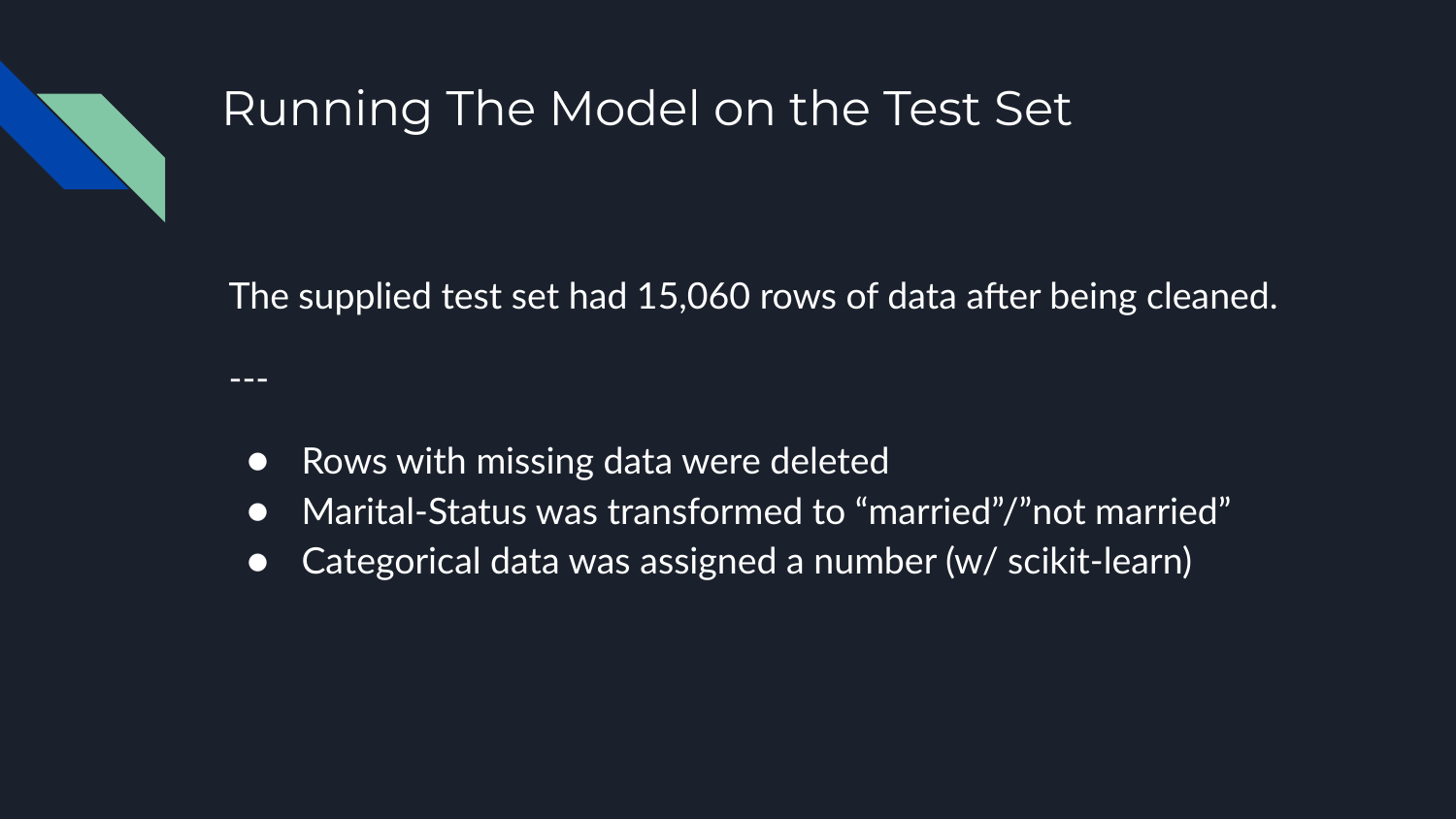

# Running The Model on the Test Set
The supplied test set had 15,060 rows of data after being cleaned.
---
Rows with missing data were deleted
Marital-Status was transformed to “married”/”not married”
Categorical data was assigned a number (w/ scikit-learn)